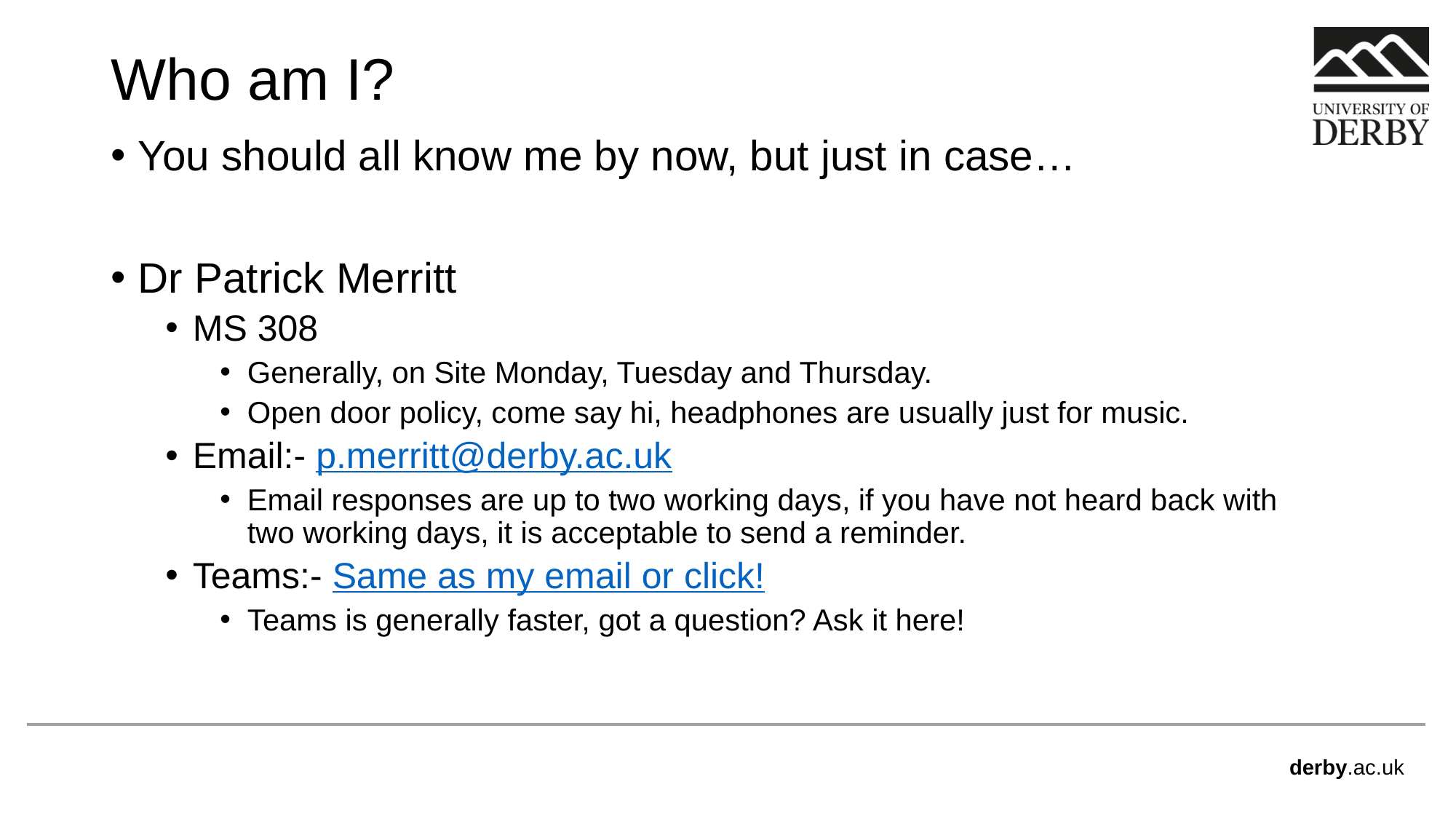

# Who am I?
You should all know me by now, but just in case…

Dr Patrick Merritt
MS 308
Generally, on Site Monday, Tuesday and Thursday.
Open door policy, come say hi, headphones are usually just for music.
Email:- p.merritt@derby.ac.uk
Email responses are up to two working days, if you have not heard back with two working days, it is acceptable to send a reminder.
Teams:- Same as my email or click!
Teams is generally faster, got a question? Ask it here!